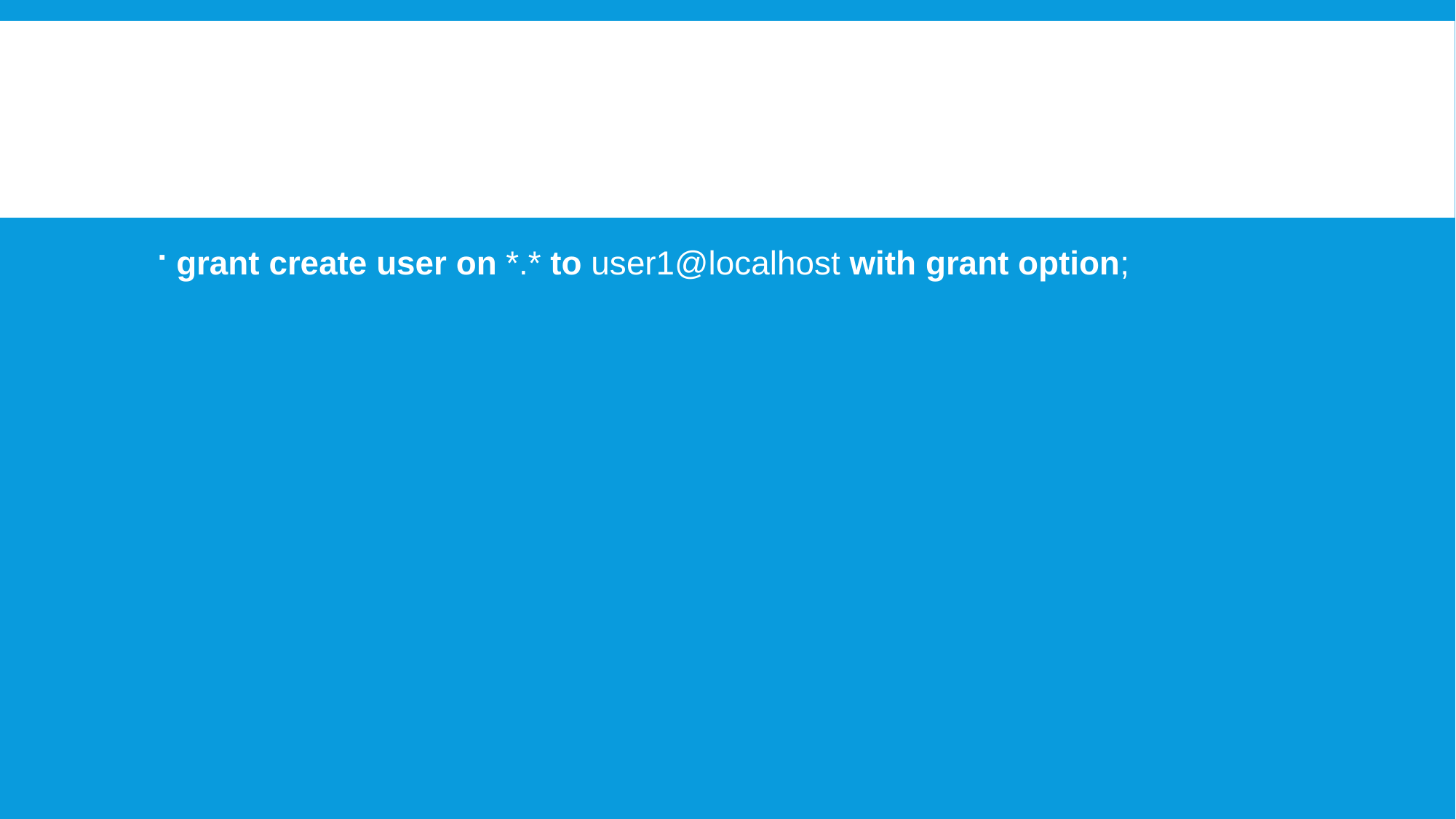

#
grant create user on *.* to user1@localhost with grant option;